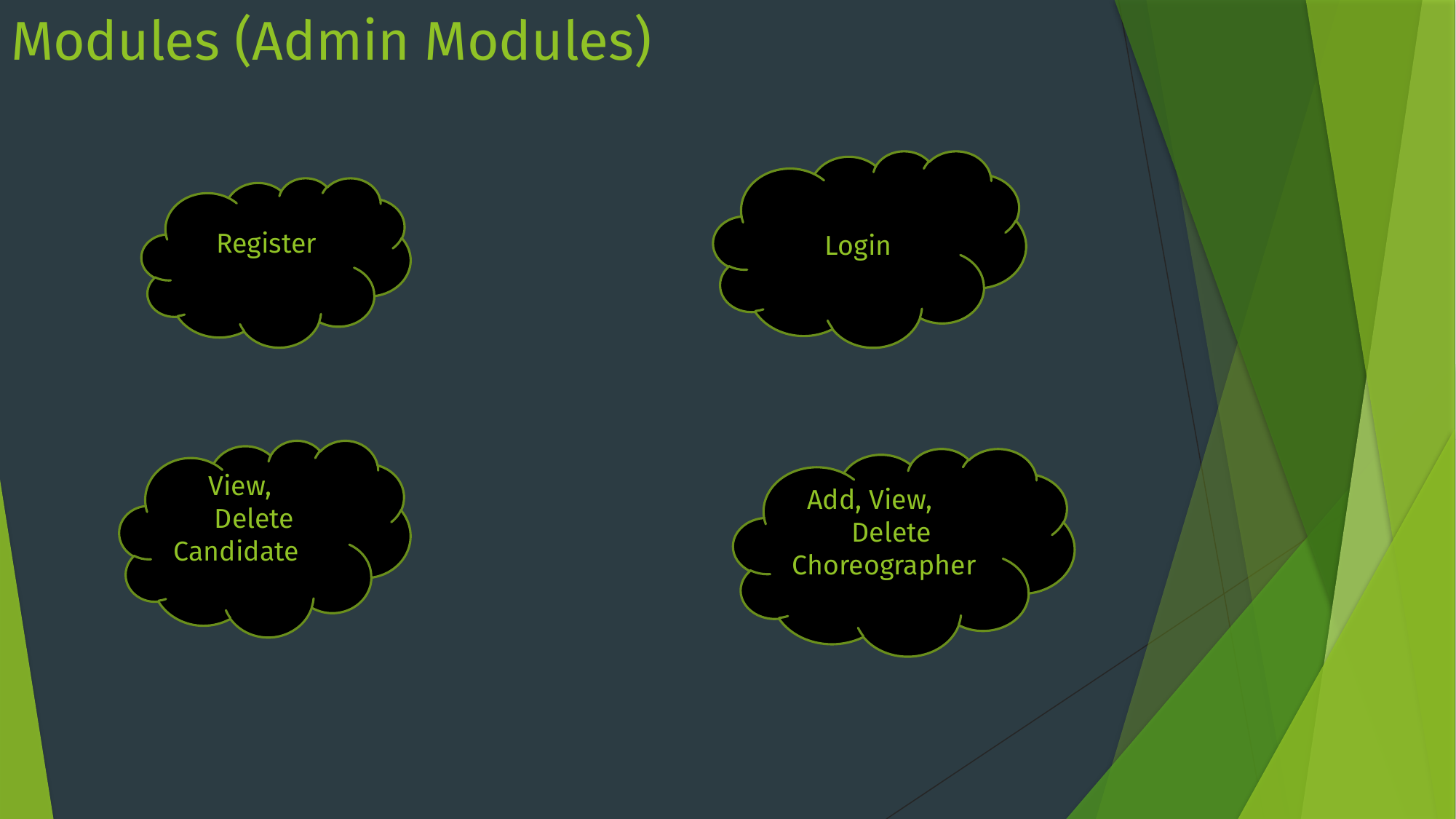

# Modules (Admin Modules)
Login
Register

  View,       Delete Candidate

Add, View,       Delete Choreographer